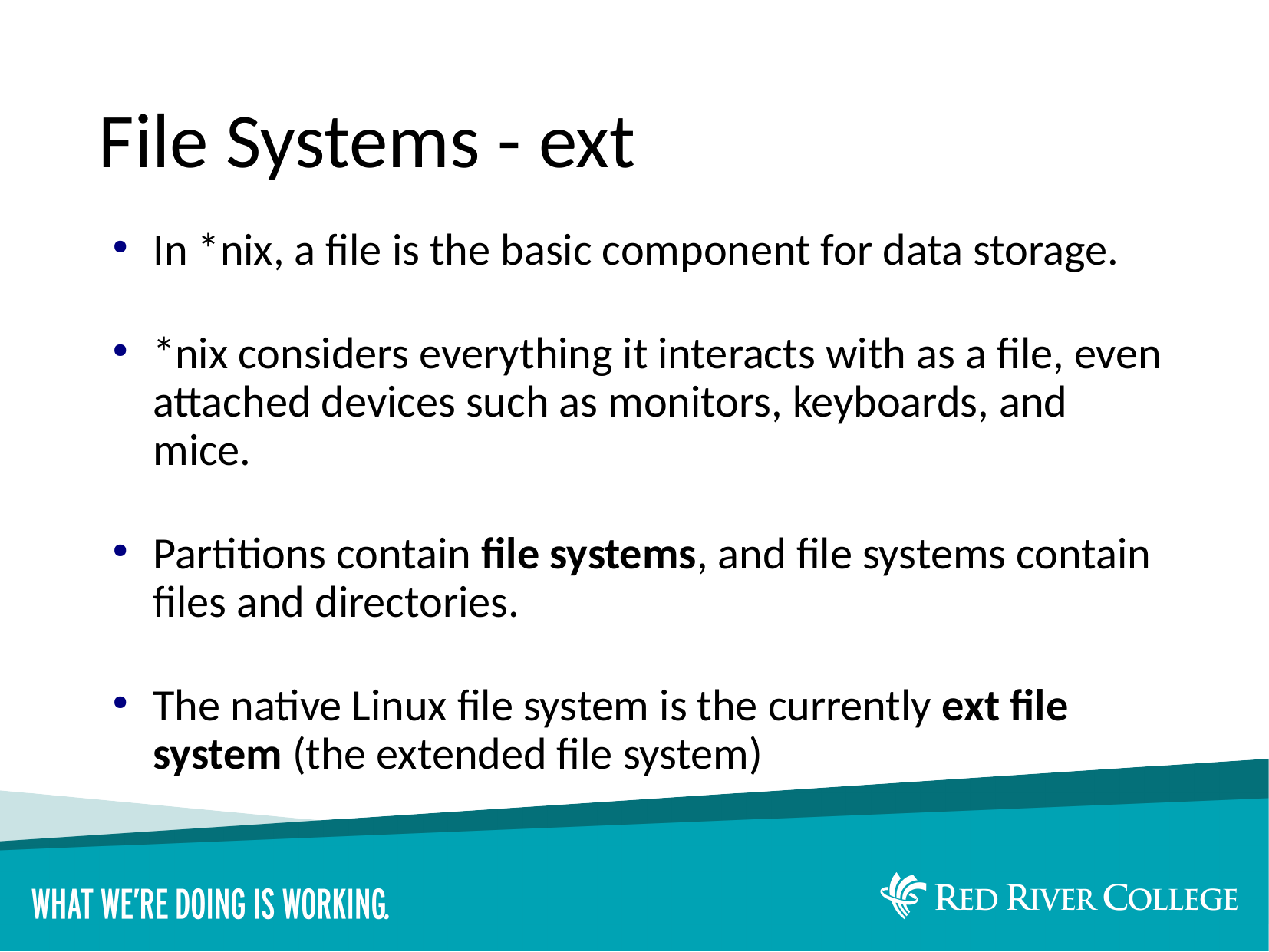

# File Systems - ext
In *nix, a file is the basic component for data storage.

*nix considers everything it interacts with as a file, even attached devices such as monitors, keyboards, and mice.

Partitions contain file systems, and file systems contain files and directories.

The native Linux file system is the currently ext file system (the extended file system)